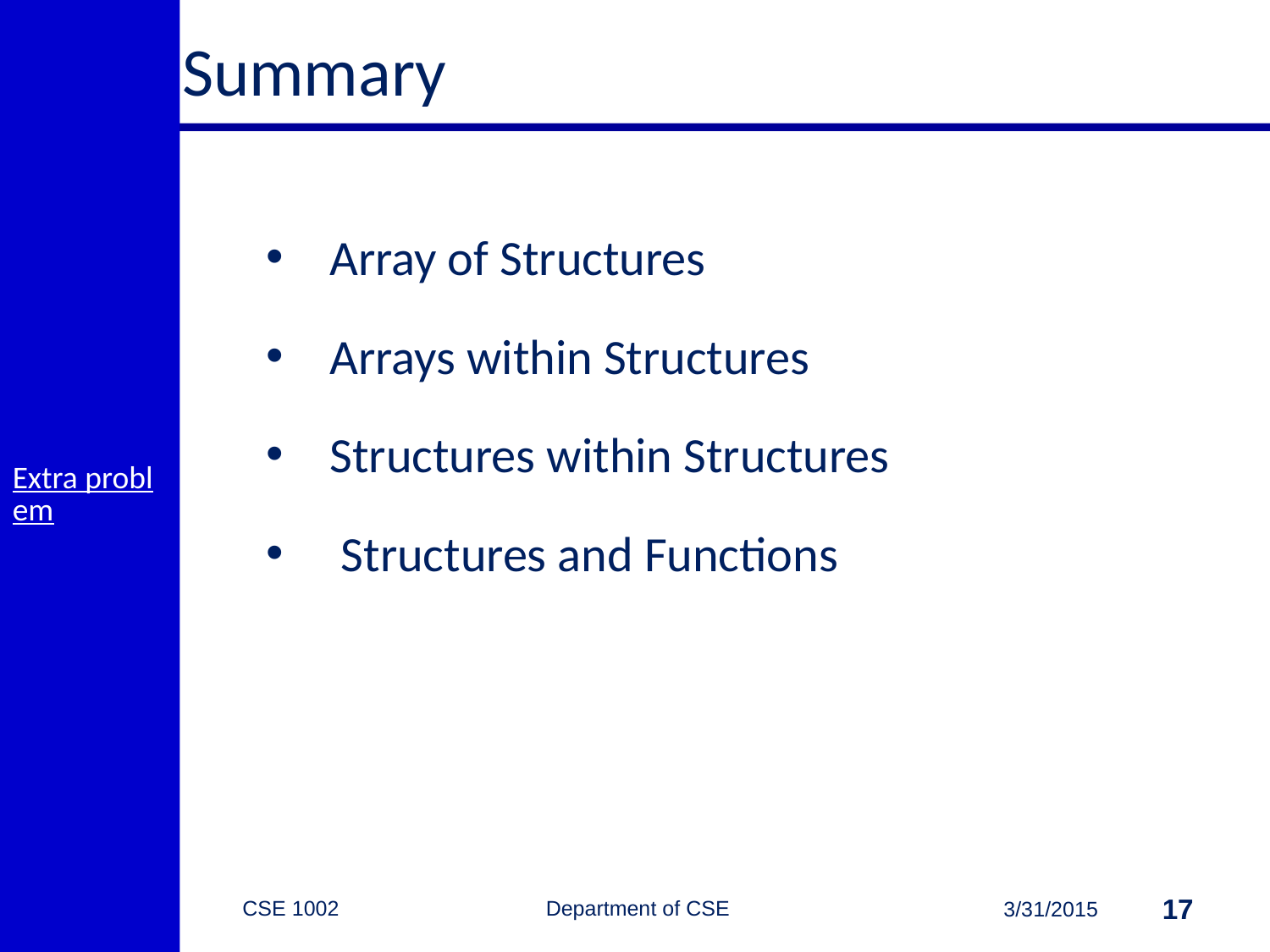

Extra problem
# Summary
Array of Structures
Arrays within Structures
Structures within Structures
 Structures and Functions

CSE 1002                                   Department of CSE
17
3/31/2015